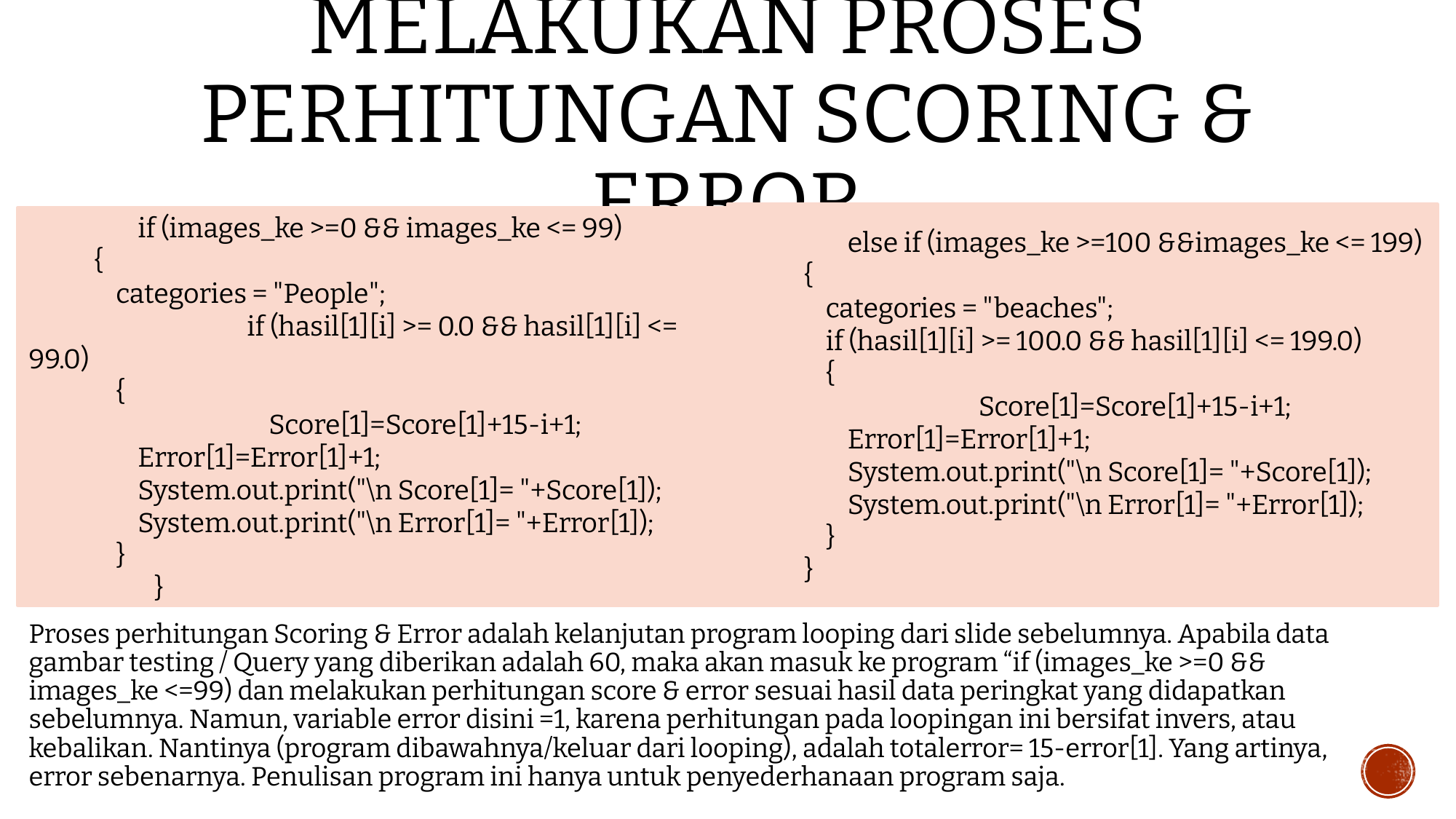

# Melakukan proses perhitungan scoring & error
	else if (images_ke >=100 &&images_ke <= 199)
            {
                categories = "beaches";
                if (hasil[1][i] >= 100.0 && hasil[1][i] <= 199.0)
                {
		    Score[1]=Score[1]+15-i+1;
                    Error[1]=Error[1]+1;
                    System.out.print("\n Score[1]= "+Score[1]);
                    System.out.print("\n Error[1]= "+Error[1]);
                }
            }
	if (images_ke >=0 && images_ke <= 99)
            {
                categories = "People";
		if (hasil[1][i] >= 0.0 && hasil[1][i] <= 99.0)
                {
		    Score[1]=Score[1]+15-i+1;
                    Error[1]=Error[1]+1;
                    System.out.print("\n Score[1]= "+Score[1]);
                    System.out.print("\n Error[1]= "+Error[1]);
                }
	   }
Proses perhitungan Scoring & Error adalah kelanjutan program looping dari slide sebelumnya. Apabila data gambar testing / Query yang diberikan adalah 60, maka akan masuk ke program “if (images_ke >=0 && images_ke <=99) dan melakukan perhitungan score & error sesuai hasil data peringkat yang didapatkan sebelumnya. Namun, variable error disini =1, karena perhitungan pada loopingan ini bersifat invers, atau kebalikan. Nantinya (program dibawahnya/keluar dari looping), adalah totalerror= 15-error[1]. Yang artinya, error sebenarnya. Penulisan program ini hanya untuk penyederhanaan program saja.